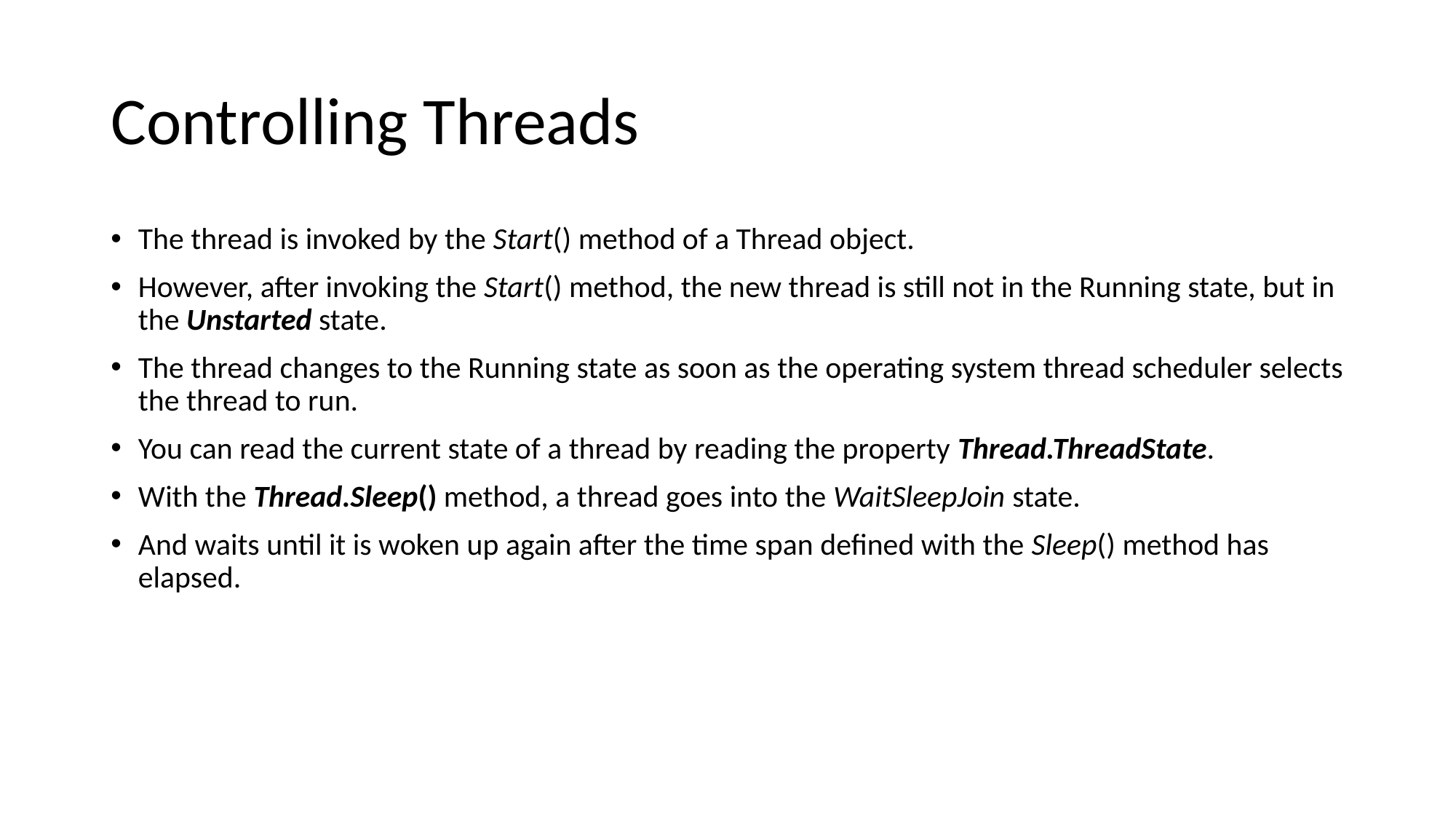

# Controlling Threads
The thread is invoked by the Start() method of a Thread object.
However, after invoking the Start() method, the new thread is still not in the Running state, but in the Unstarted state.
The thread changes to the Running state as soon as the operating system thread scheduler selects the thread to run.
You can read the current state of a thread by reading the property Thread.ThreadState.
With the Thread.Sleep() method, a thread goes into the WaitSleepJoin state.
And waits until it is woken up again after the time span defined with the Sleep() method has elapsed.